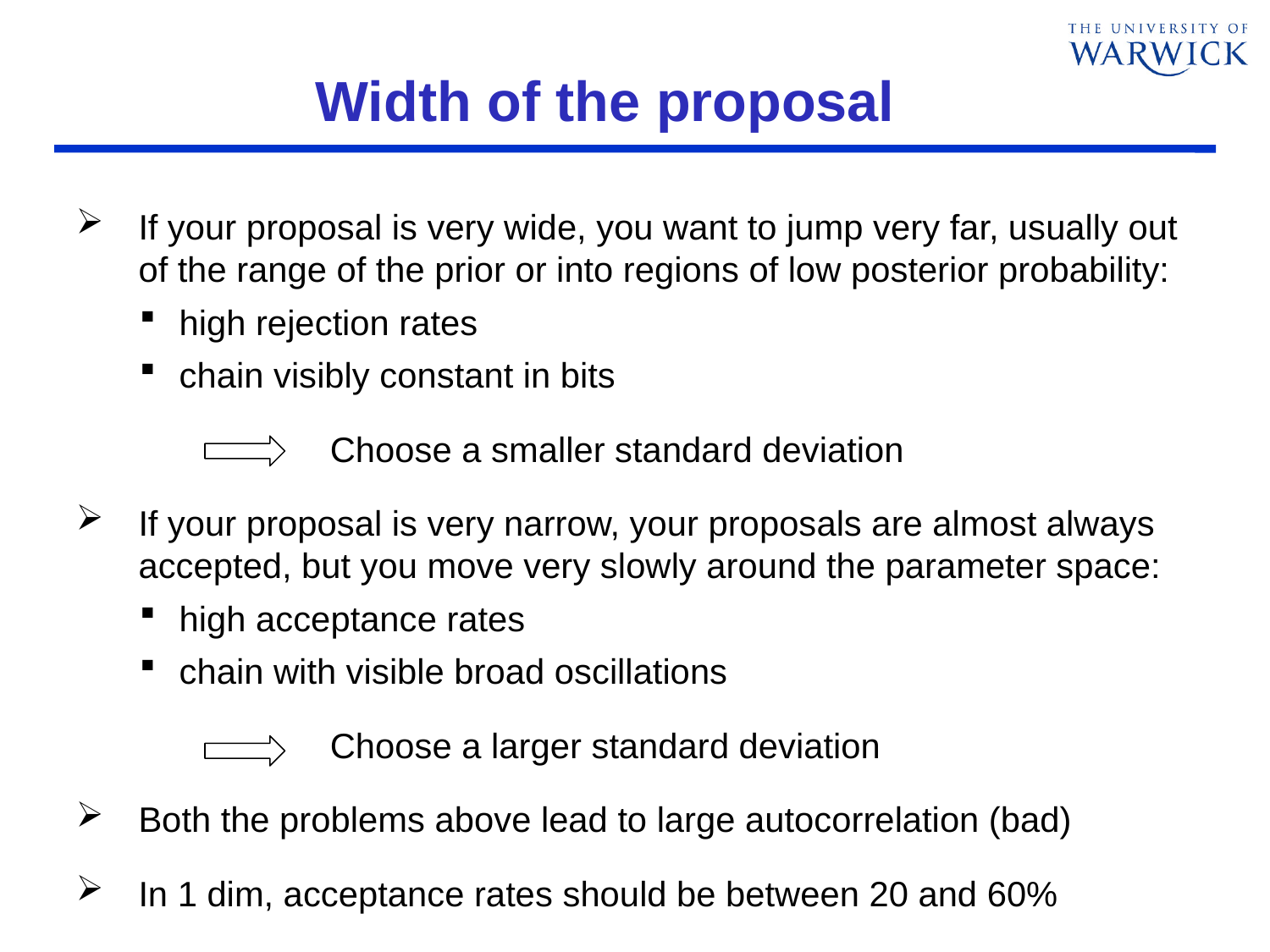

# Width of the proposal
If your proposal is very wide, you want to jump very far, usually out of the range of the prior or into regions of low posterior probability:
high rejection rates
chain visibly constant in bits
		Choose a smaller standard deviation
If your proposal is very narrow, your proposals are almost always accepted, but you move very slowly around the parameter space:
high acceptance rates
chain with visible broad oscillations
		Choose a larger standard deviation
Both the problems above lead to large autocorrelation (bad)
In 1 dim, acceptance rates should be between 20 and 60%